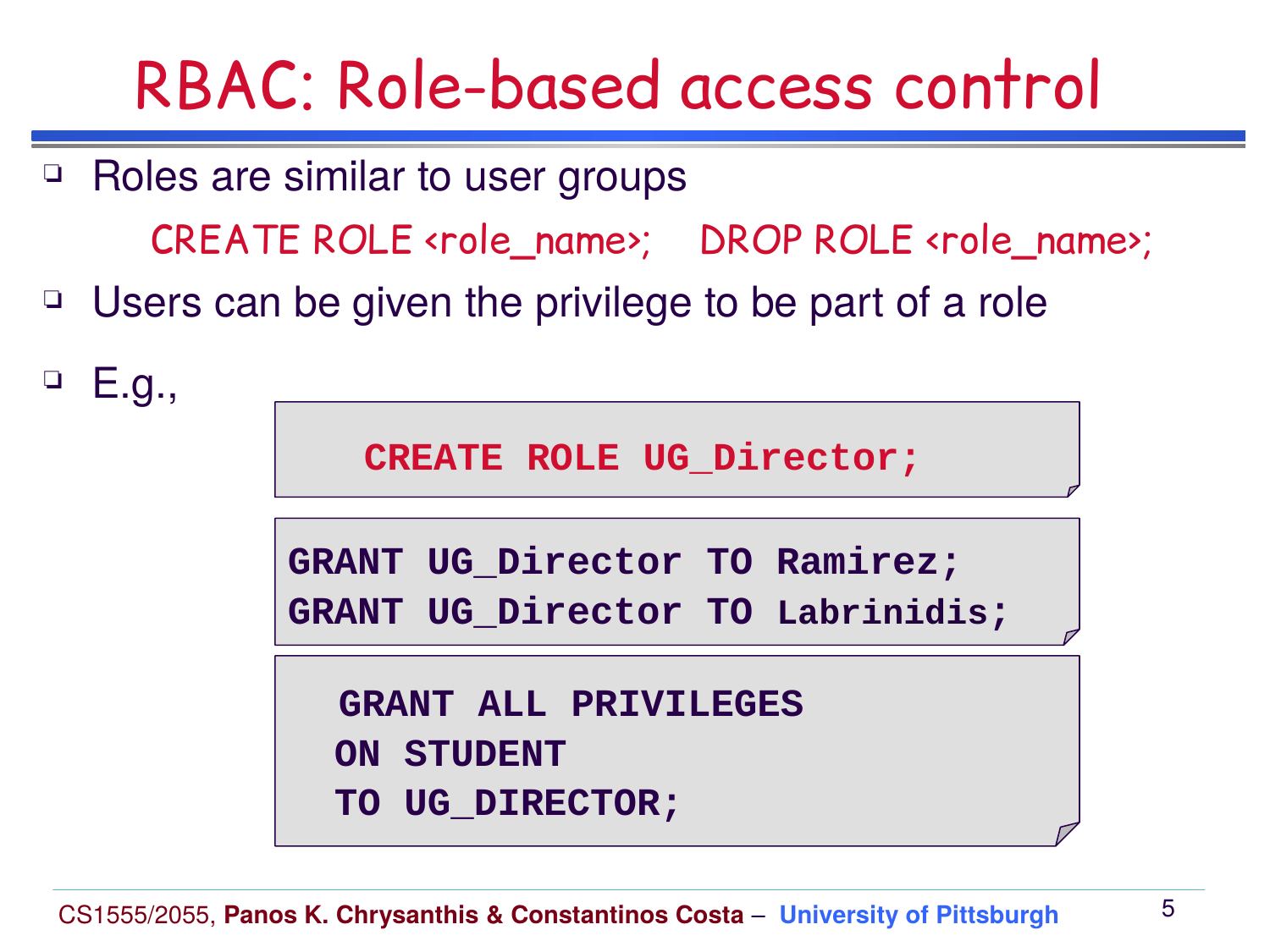

# RBAC: Role-based access control
Roles are similar to user groups

         CREATE ROLE <role_name>;    DROP ROLE <role_name>;

Users can be given the privilege to be part of a role

E.g.,

   CREATE ROLE UG_Director;
GRANT UG_Director TO Ramirez;
GRANT UG_Director TO Labrinidis;
  GRANT ALL PRIVILEGES
  ON STUDENT
  TO UG_DIRECTOR;